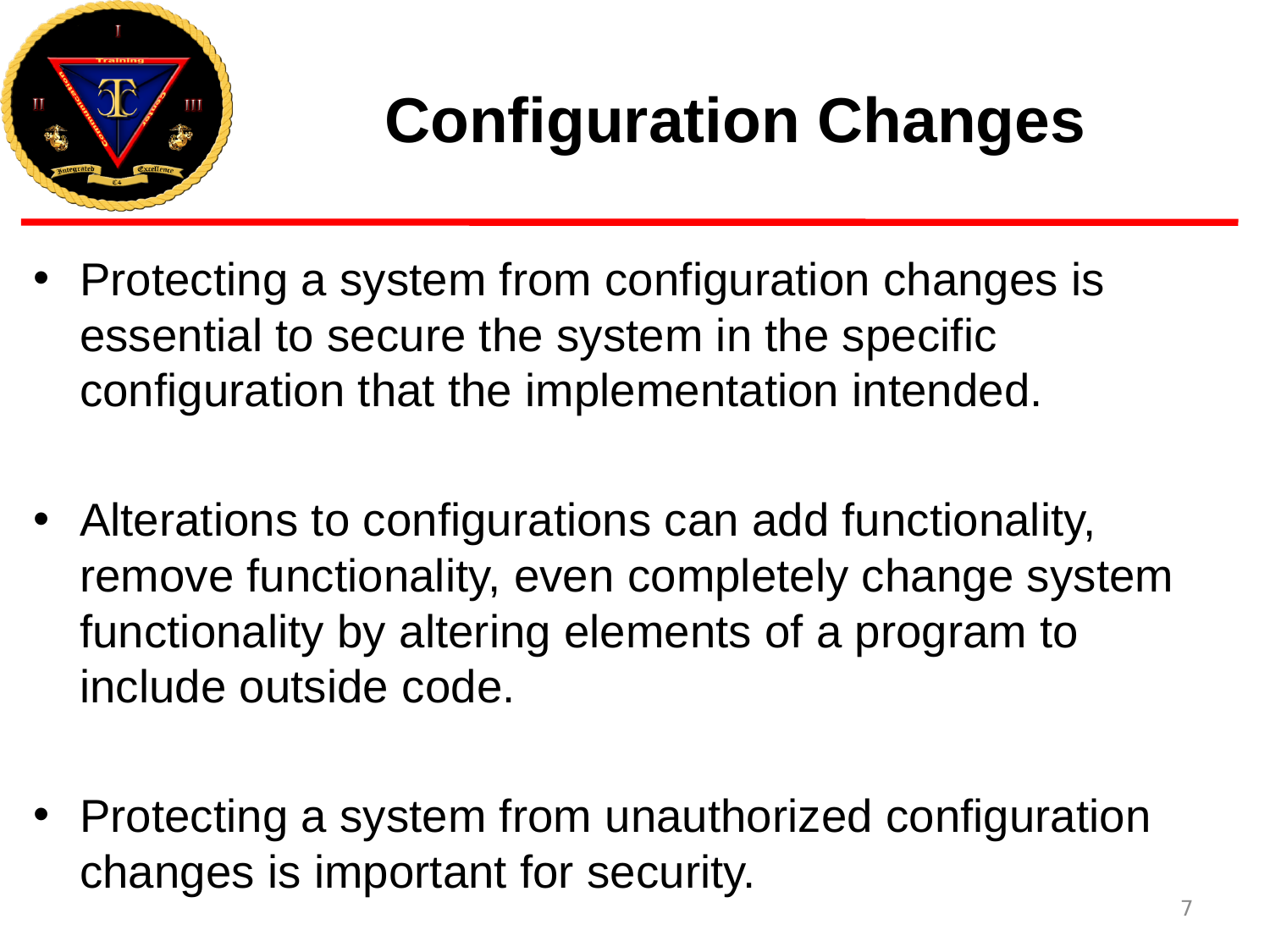

# Configuration Changes
Protecting a system from configuration changes is essential to secure the system in the specific configuration that the implementation intended.

Alterations to configurations can add functionality, remove functionality, even completely change system functionality by altering elements of a program to include outside code.

Protecting a system from unauthorized configuration changes is important for security.
7